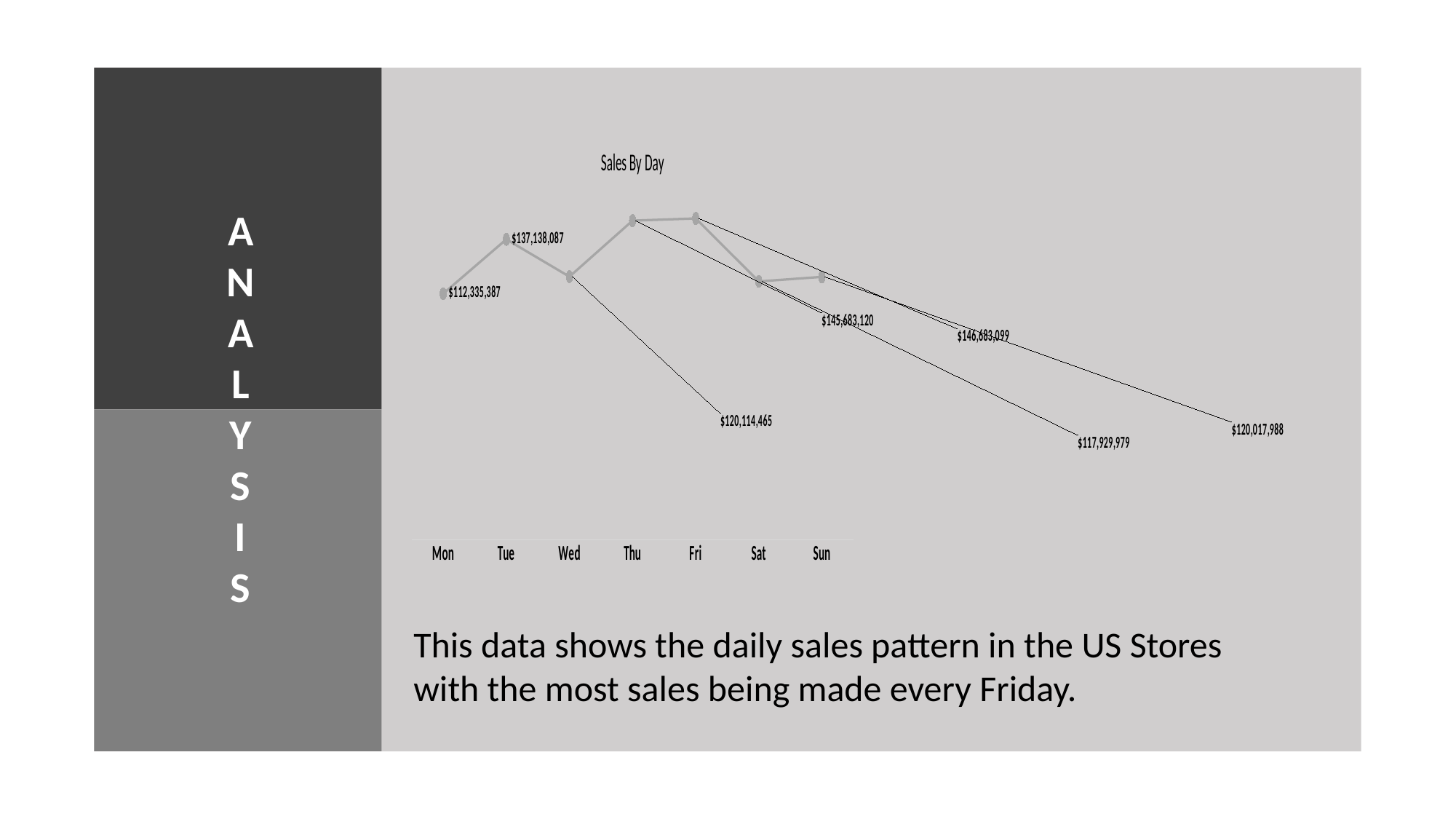

### Chart: Sales By Day

| Category |  |
|---|---|
| Mon | 112335387.0 |
| Tue | 137138087.0 |
| Wed | 120114465.0 |
| Thu | 145683120.0 |
| Fri | 146683099.0 |
| Sat | 117929979.0 |
| Sun | 120017988.0 |
A
N
A
L
Y
S
I
S
This data shows the daily sales pattern in the US Stores with the most sales being made every Friday.